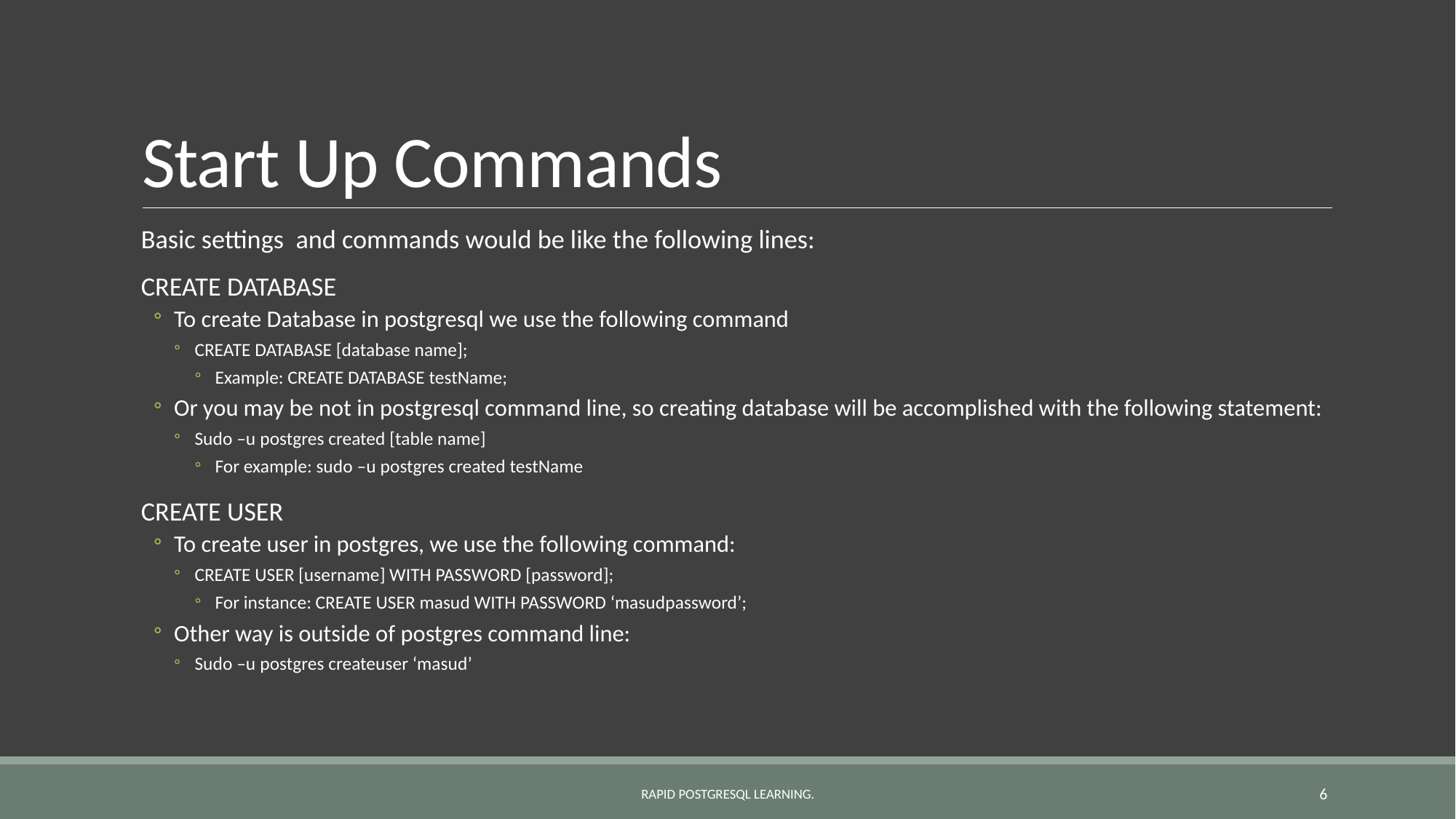

# Start Up Commands
Basic settings  and commands would be like the following lines:
CREATE DATABASE
To create Database in postgresql we use the following command
CREATE DATABASE [database name];
Example: CREATE DATABASE testName;
Or you may be not in postgresql command line, so creating database will be accomplished with the following statement:
Sudo –u postgres created [table name]
For example: sudo –u postgres created testName
CREATE USER
To create user in postgres, we use the following command:
CREATE USER [username] WITH PASSWORD [password];
For instance: CREATE USER masud WITH PASSWORD ‘masudpassword’;
Other way is outside of postgres command line:
Sudo –u postgres createuser ‘masud’
Rapid POSTGRESQL learning.
6